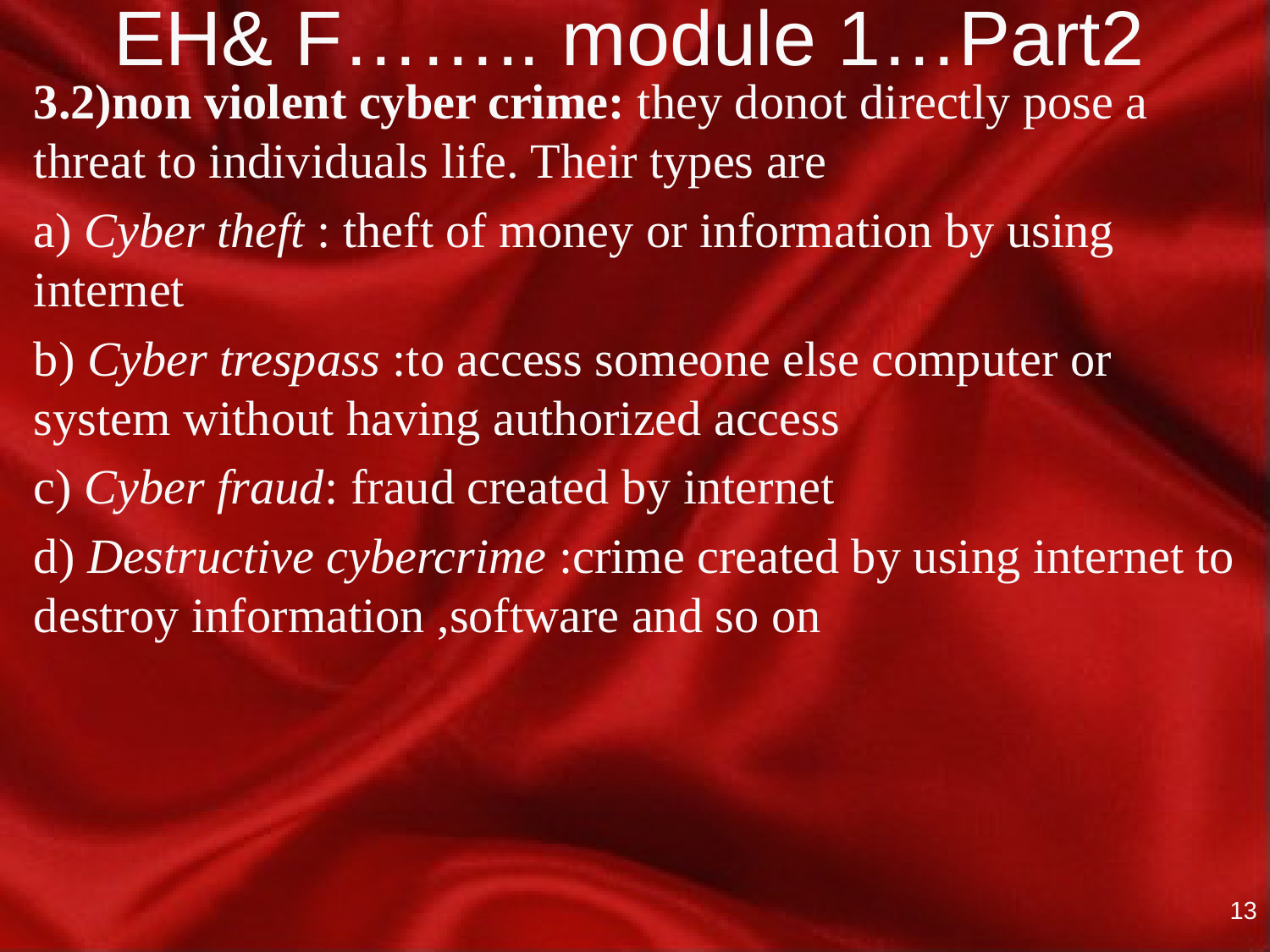

# EH& F…….. module 1…Part2
3.2)non violent cyber crime: they donot directly pose a threat to individuals life. Their types are
a) Cyber theft : theft of money or information by using internet
b) Cyber trespass :to access someone else computer or system without having authorized access
c) Cyber fraud: fraud created by internet
d) Destructive cybercrime :crime created by using internet to destroy information ,software and so on

13